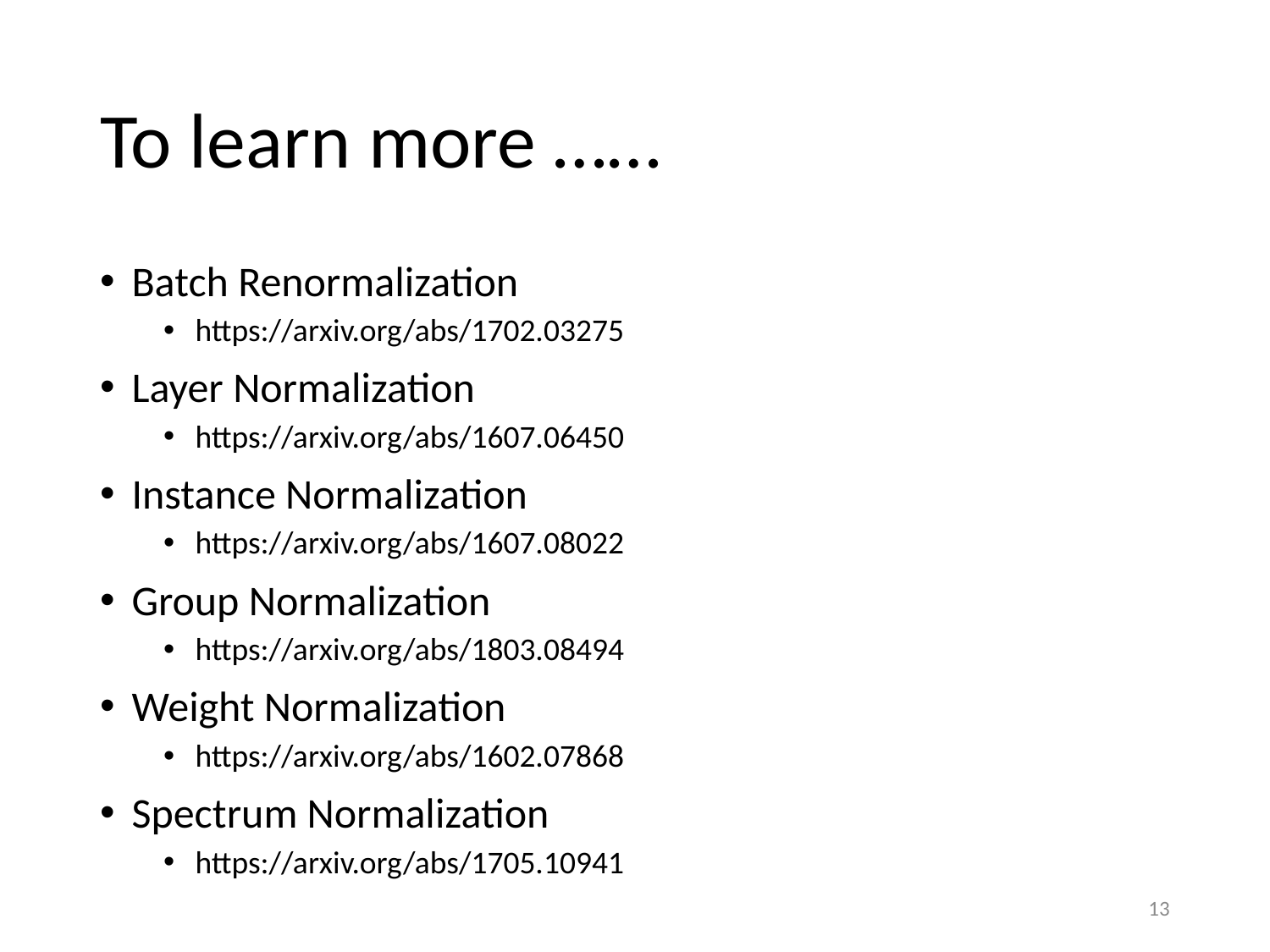

# To learn more ……
Batch Renormalization
https://arxiv.org/abs/1702.03275
Layer Normalization
https://arxiv.org/abs/1607.06450
Instance Normalization
https://arxiv.org/abs/1607.08022
Group Normalization
https://arxiv.org/abs/1803.08494
Weight Normalization
https://arxiv.org/abs/1602.07868
Spectrum Normalization
https://arxiv.org/abs/1705.10941
13